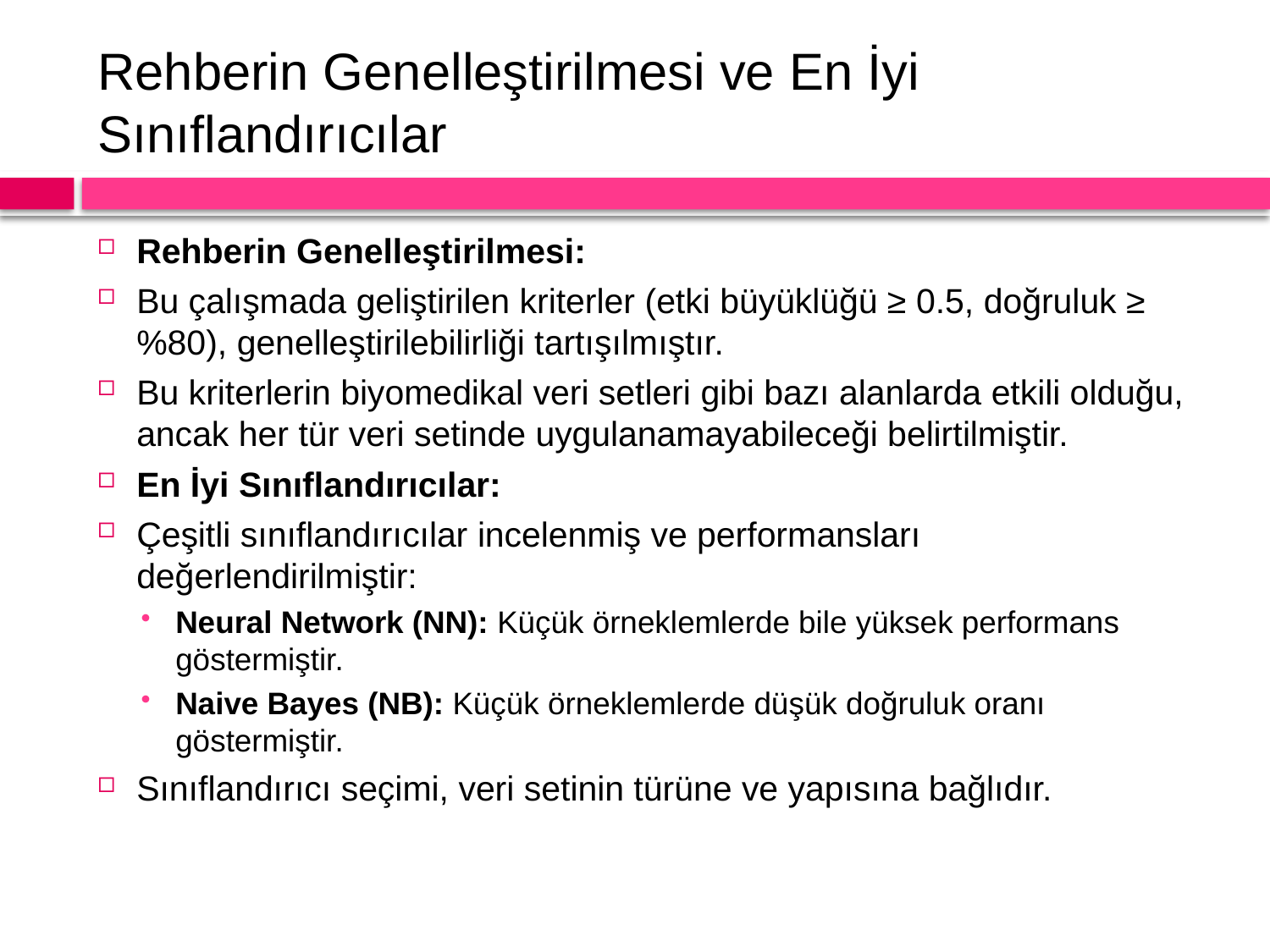

# Rehberin Genelleştirilmesi ve En İyi Sınıflandırıcılar
Rehberin Genelleştirilmesi:
Bu çalışmada geliştirilen kriterler (etki büyüklüğü ≥ 0.5, doğruluk ≥ %80), genelleştirilebilirliği tartışılmıştır.
Bu kriterlerin biyomedikal veri setleri gibi bazı alanlarda etkili olduğu, ancak her tür veri setinde uygulanamayabileceği belirtilmiştir.
En İyi Sınıflandırıcılar:
Çeşitli sınıflandırıcılar incelenmiş ve performansları değerlendirilmiştir:
Neural Network (NN): Küçük örneklemlerde bile yüksek performans göstermiştir.
Naive Bayes (NB): Küçük örneklemlerde düşük doğruluk oranı göstermiştir.
Sınıflandırıcı seçimi, veri setinin türüne ve yapısına bağlıdır.